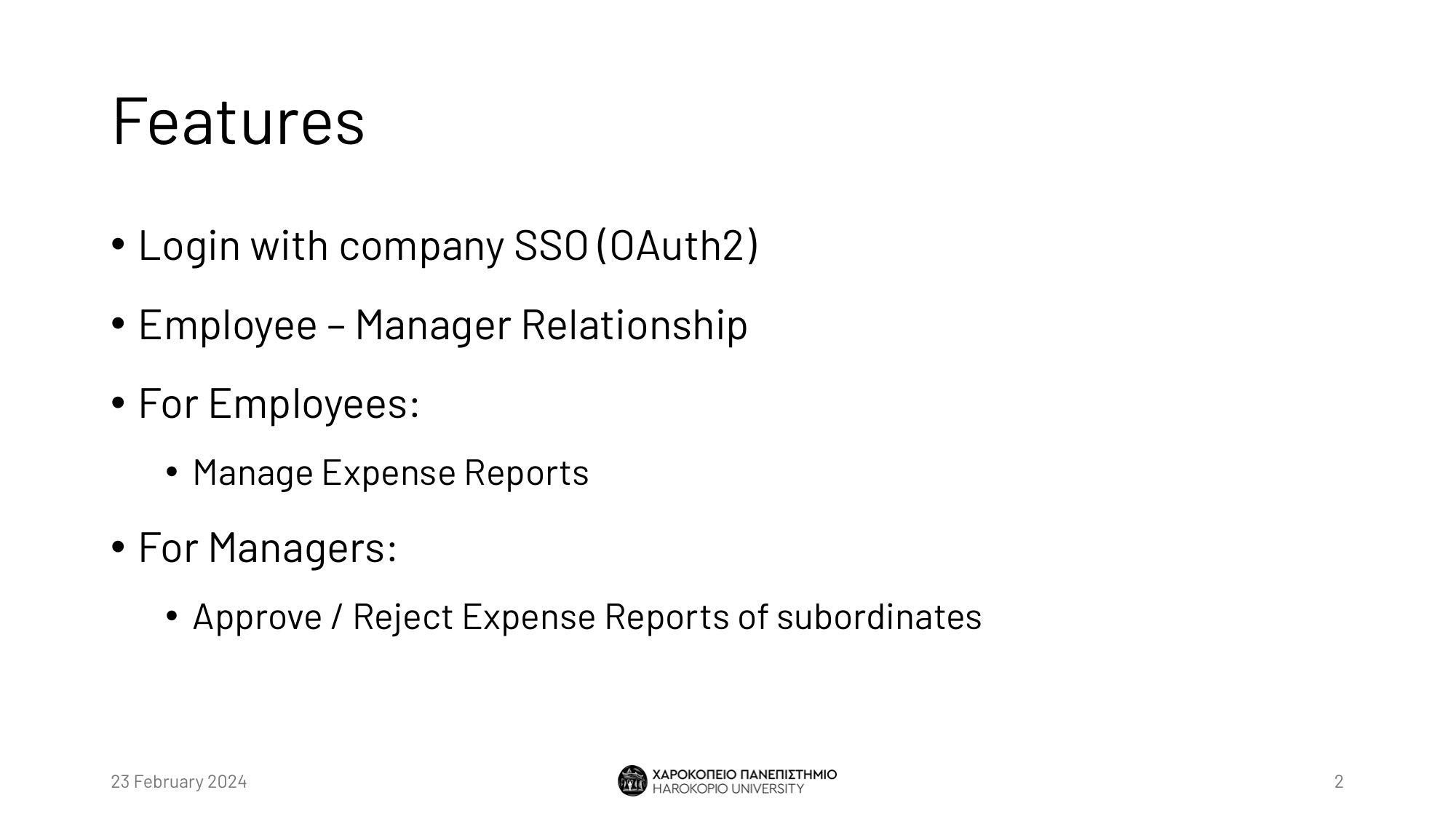

# Features
Login with company SSO (OAuth2)
Employee – Manager Relationship
For Employees:
Manage Expense Reports
For Managers:
Approve / Reject Expense Reports of subordinates
23 February 2024
2